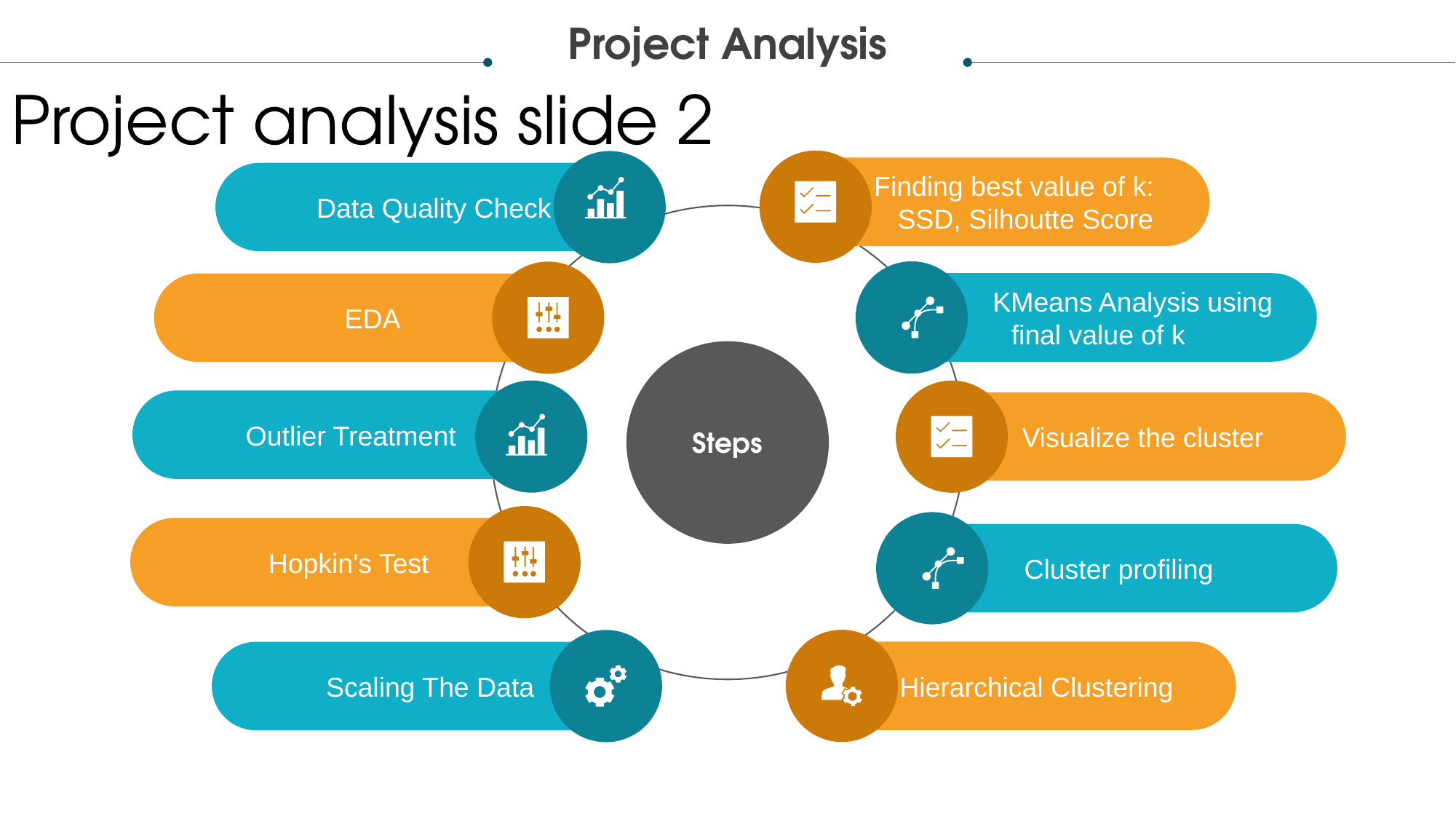

Project Analysis
Project analysis slide 2

          Finding best value of k:
         SSD, Silhoutte Score
Data Quality Check

         KMeans Analysis using final value of k
EDA

Steps

Outlier Treatment
    Visualize the cluster

Hopkin's Test
Cluster profiling

     Hierarchical Clustering
Scaling The Data